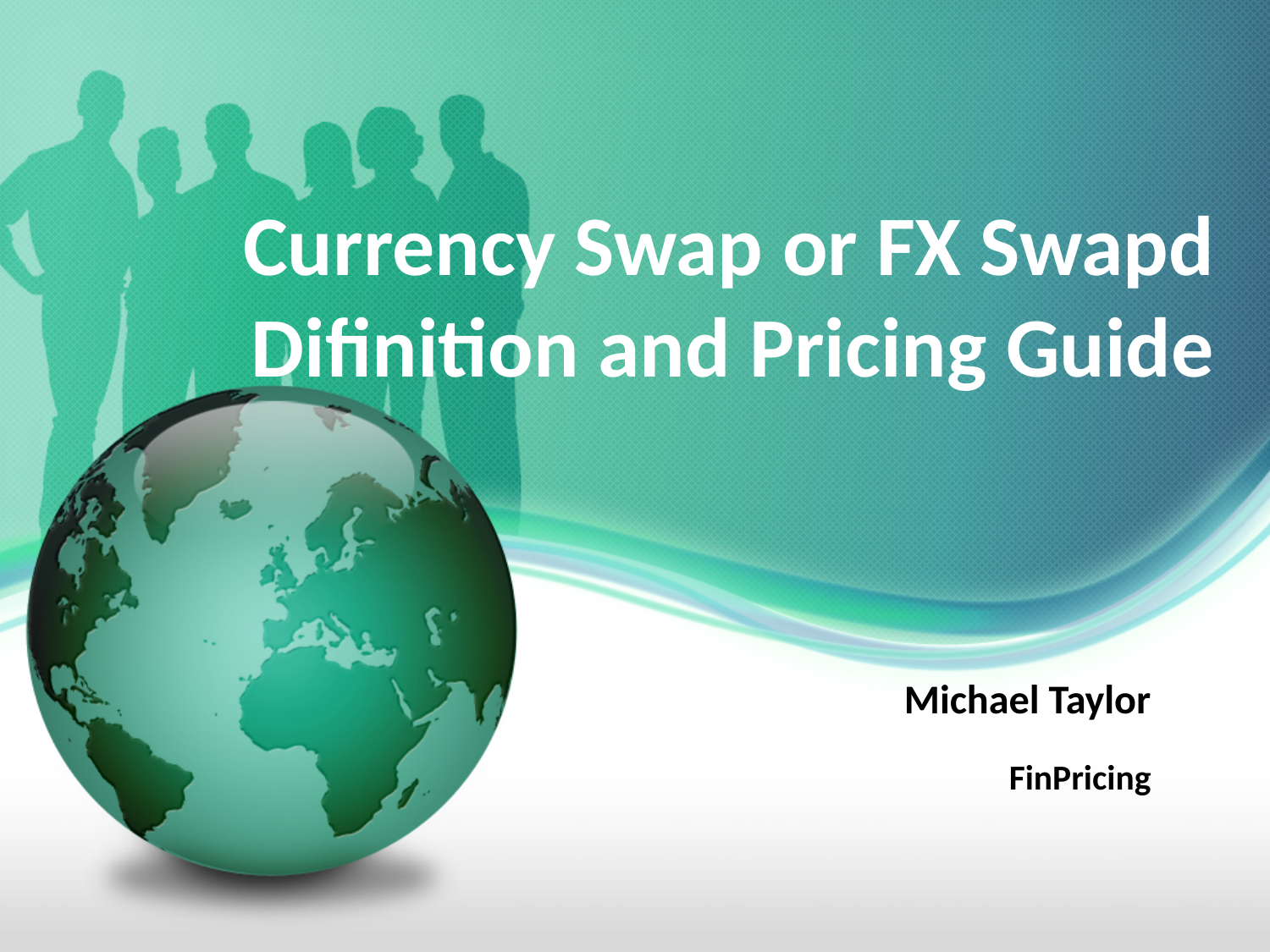

# Currency Swap or FX Swapd Difinition and Pricing Guide
Michael Taylor

FinPricing